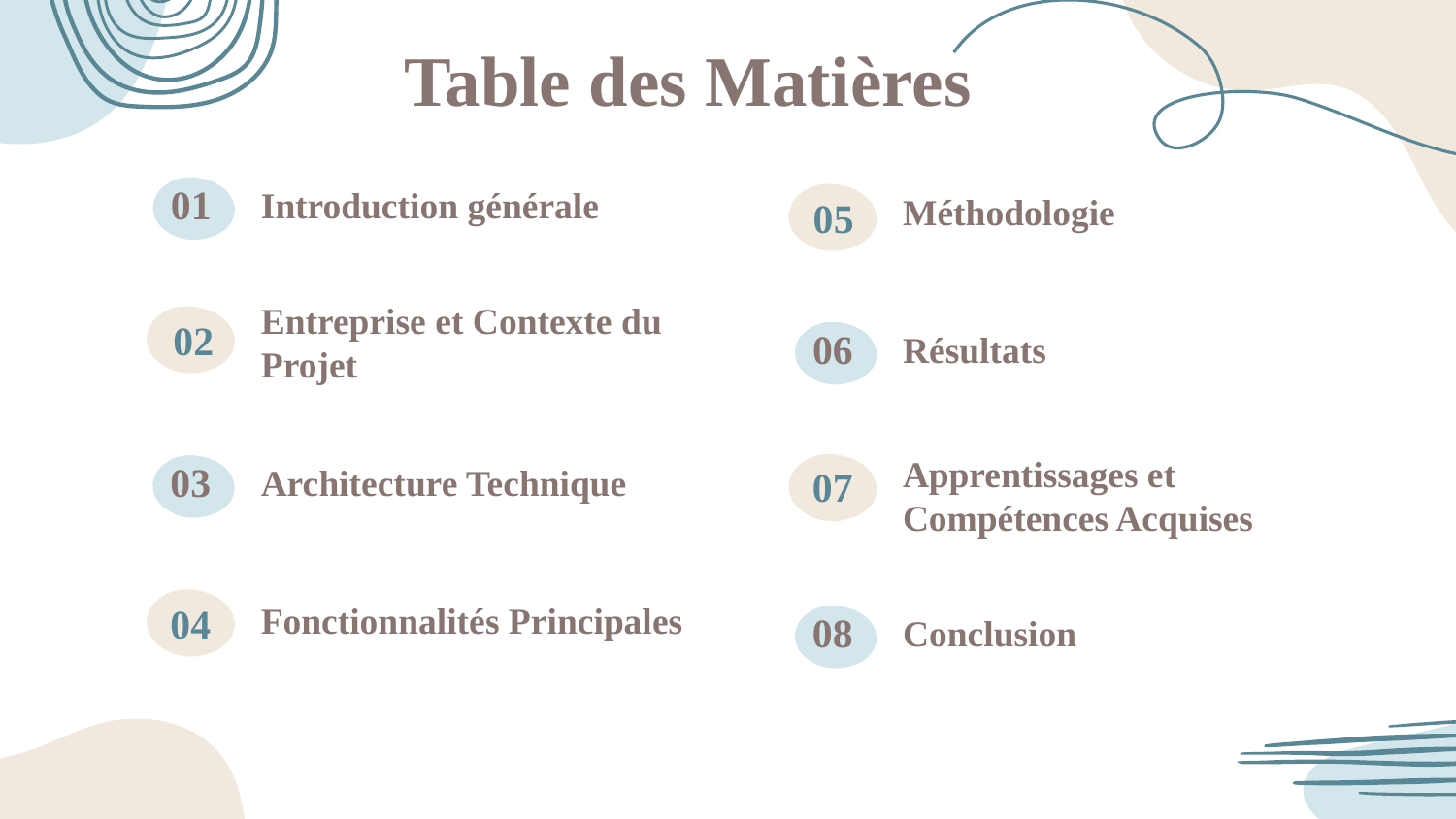

Table des Matières
# 01

Introduction générale

05
Méthodologie

02
Entreprise et Contexte du Projet
06

Résultats
03
07

Architecture Technique
Apprentissages et Compétences Acquises

04
Fonctionnalités Principales
08

Conclusion